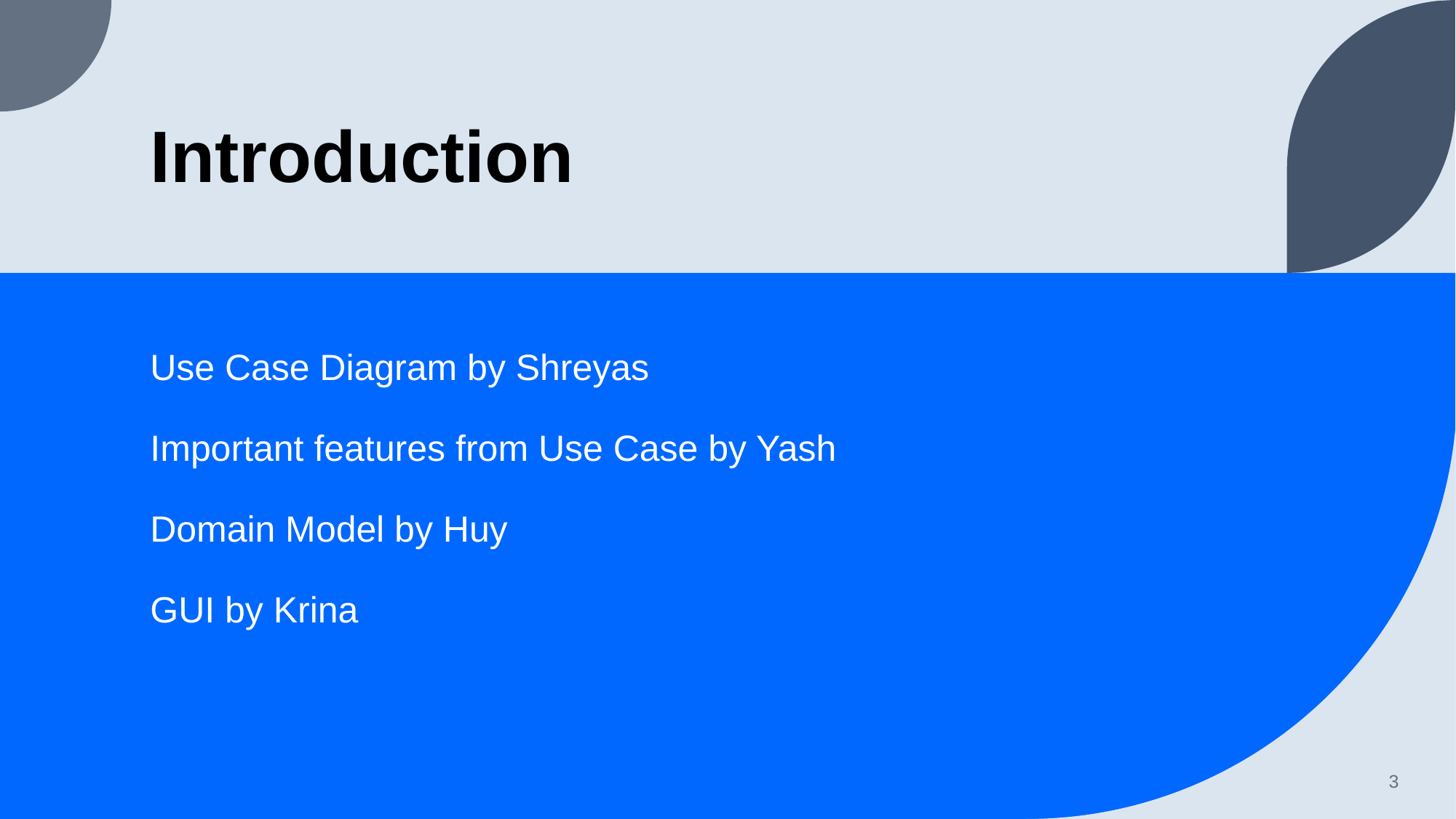

# Introduction
Use Case Diagram by Shreyas
Important features from Use Case by Yash
Domain Model by Huy
GUI by Krina

3